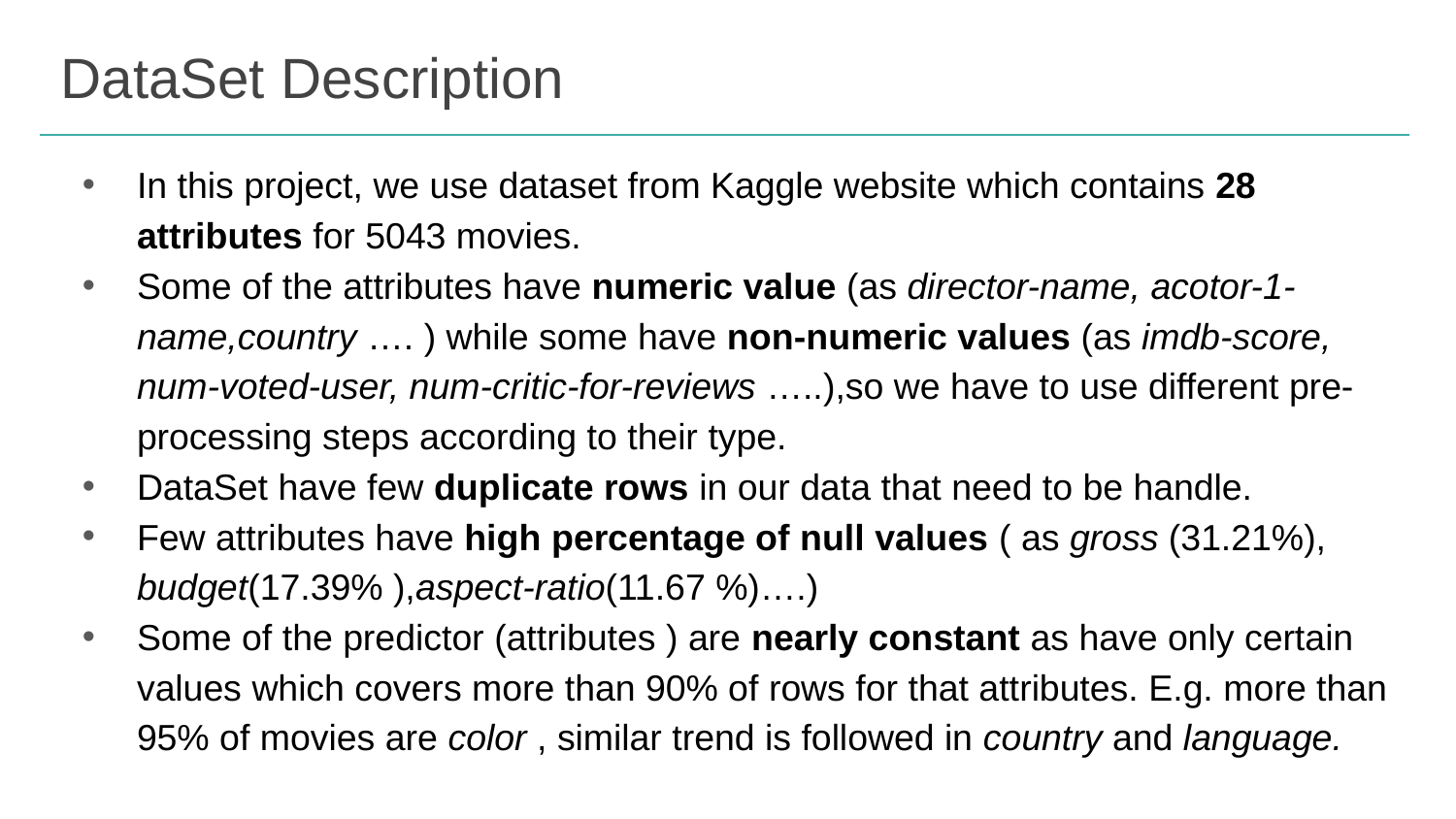

# DataSet Description
In this project, we use dataset from Kaggle website which contains 28 attributes for 5043 movies.
Some of the attributes have numeric value (as director-name, acotor-1-name,country …. ) while some have non-numeric values (as imdb-score, num-voted-user, num-critic-for-reviews …..),so we have to use different pre-processing steps according to their type.
DataSet have few duplicate rows in our data that need to be handle.
Few attributes have high percentage of null values ( as gross (31.21%), budget(17.39% ),aspect-ratio(11.67 %)….)
Some of the predictor (attributes ) are nearly constant as have only certain values which covers more than 90% of rows for that attributes. E.g. more than 95% of movies are color , similar trend is followed in country and language.